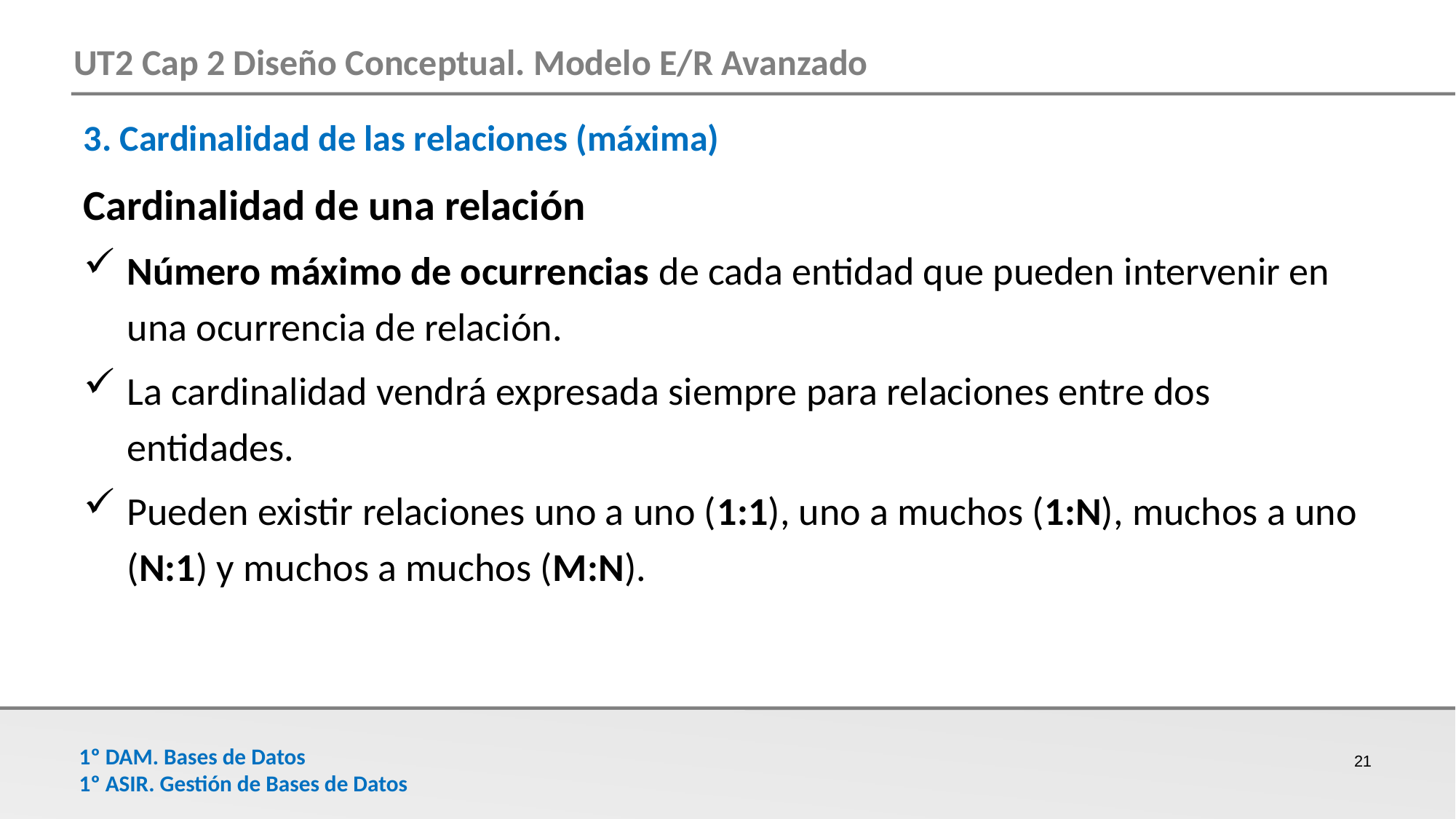

3. Cardinalidad de las relaciones (máxima)
Cardinalidad de una relación
Número máximo de ocurrencias de cada entidad que pueden intervenir en una ocurrencia de relación.
La cardinalidad vendrá expresada siempre para relaciones entre dos entidades.
Pueden existir relaciones uno a uno (1:1), uno a muchos (1:N), muchos a uno (N:1) y muchos a muchos (M:N).
21